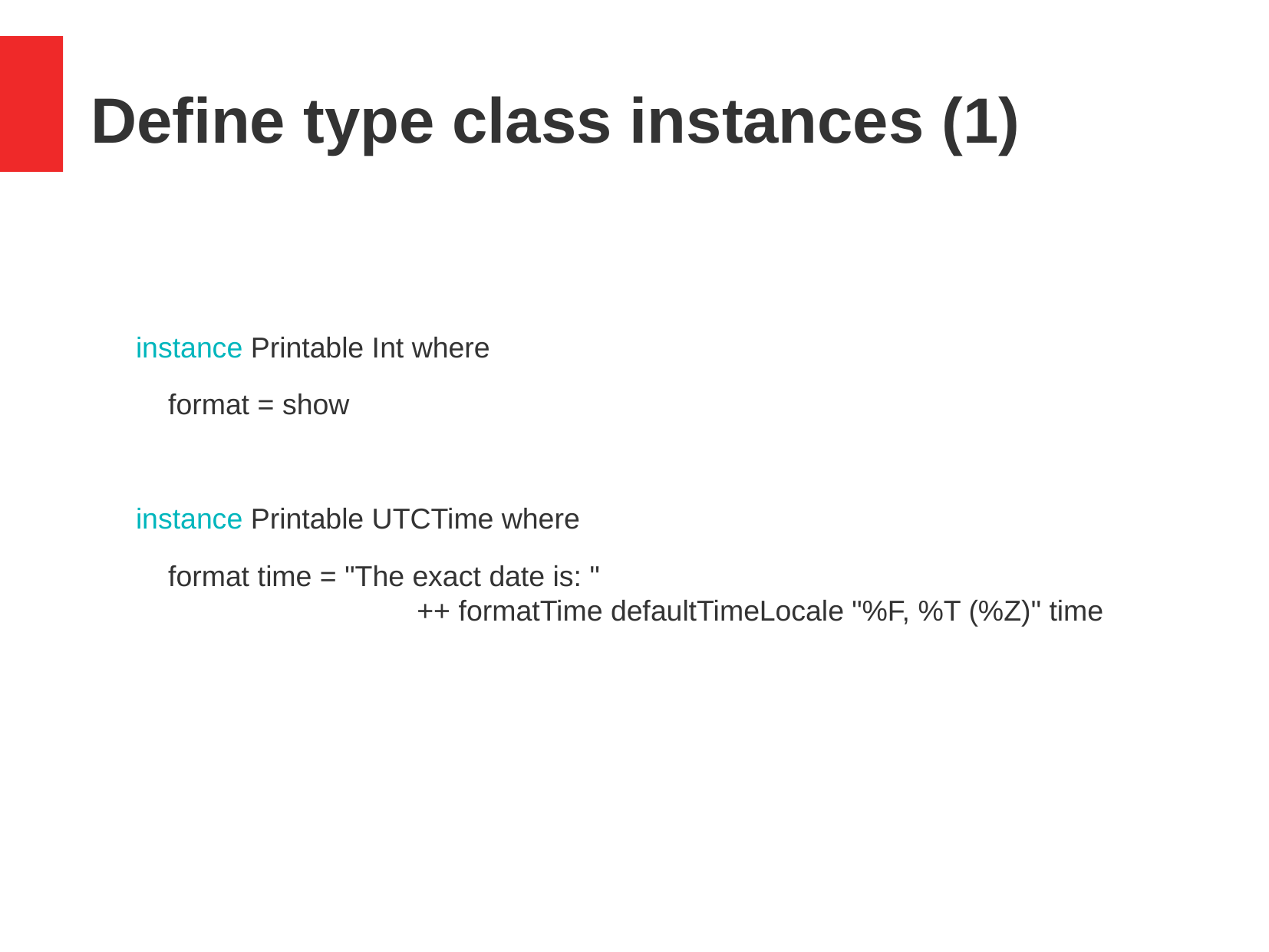

Define type class instances (1)

instance Printable Int where
    format = show

instance Printable UTCTime where
    format time = "The exact date is: "
                                   ++ formatTime defaultTimeLocale "%F, %T (%Z)" time